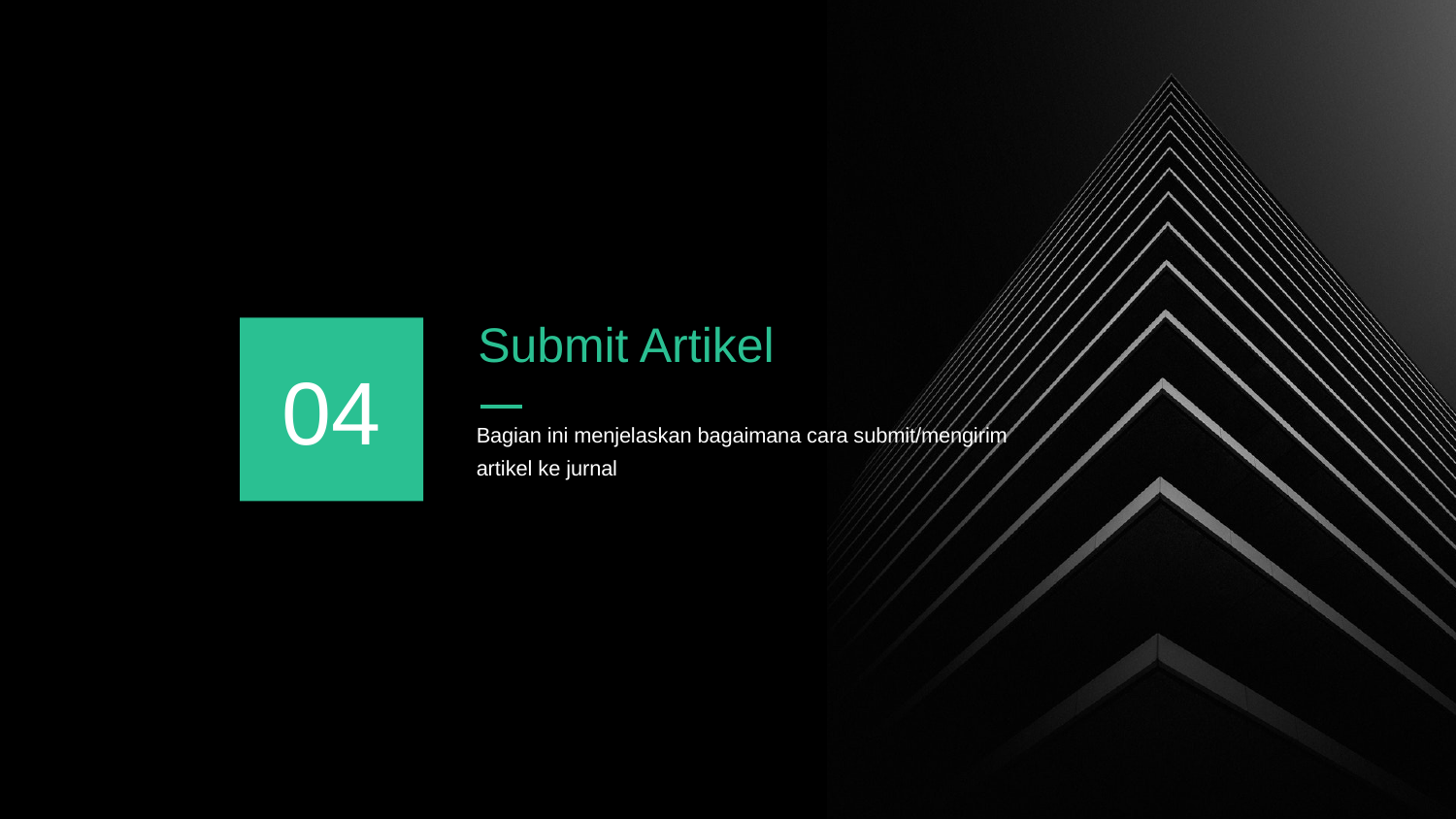

Submit Artikel

04
Bagian ini menjelaskan bagaimana cara submit/mengirim artikel ke jurnal